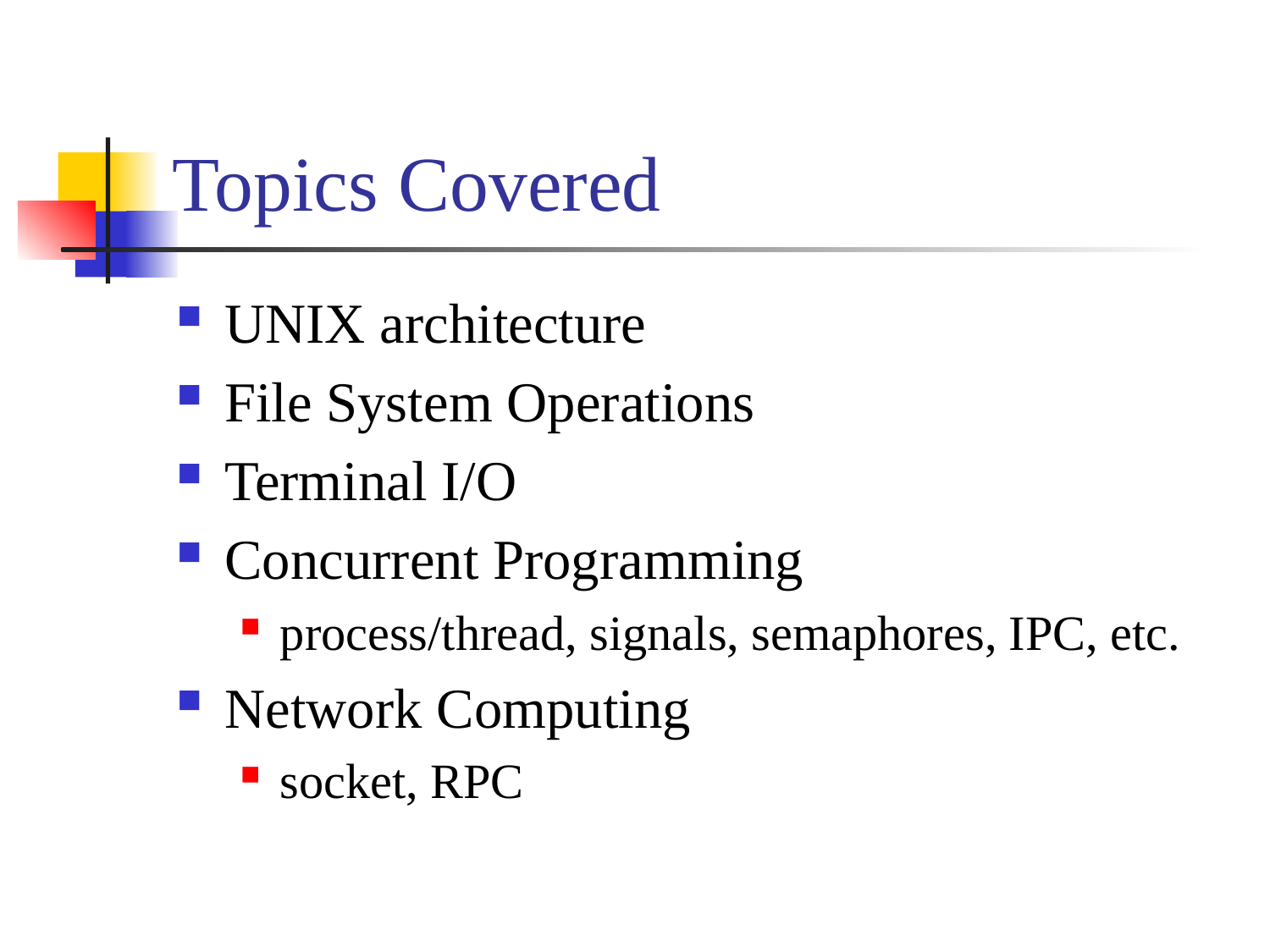

# Topics Covered
UNIX architecture
File System Operations
Terminal I/O
Concurrent Programming
process/thread, signals, semaphores, IPC, etc.
Network Computing
socket, RPC